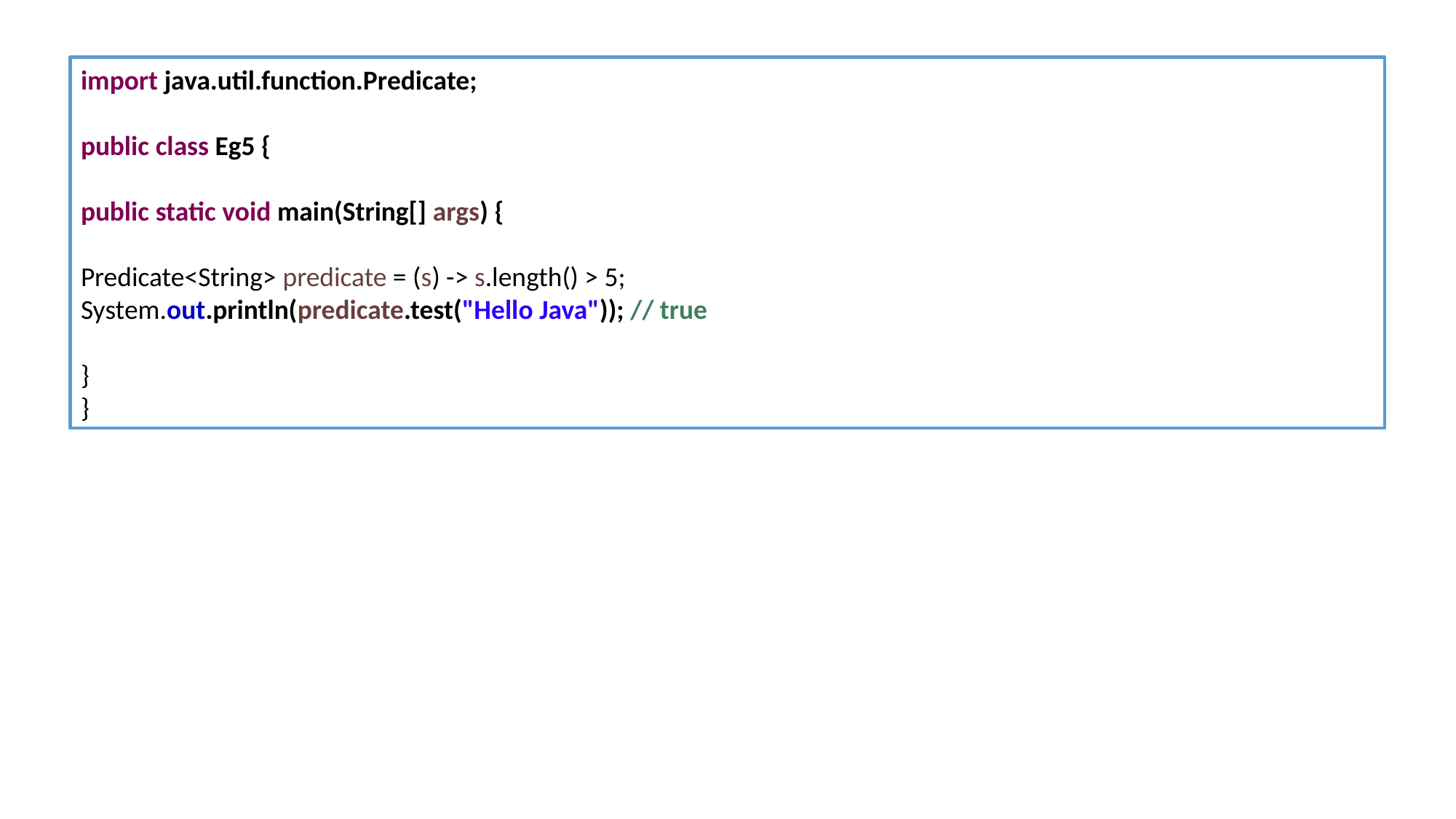

import java.util.function.Predicate;

public class Eg5 {

public static void main(String[] args) {

Predicate<String> predicate = (s) -> s.length() > 5;
System.out.println(predicate.test("Hello Java")); // true

}
}